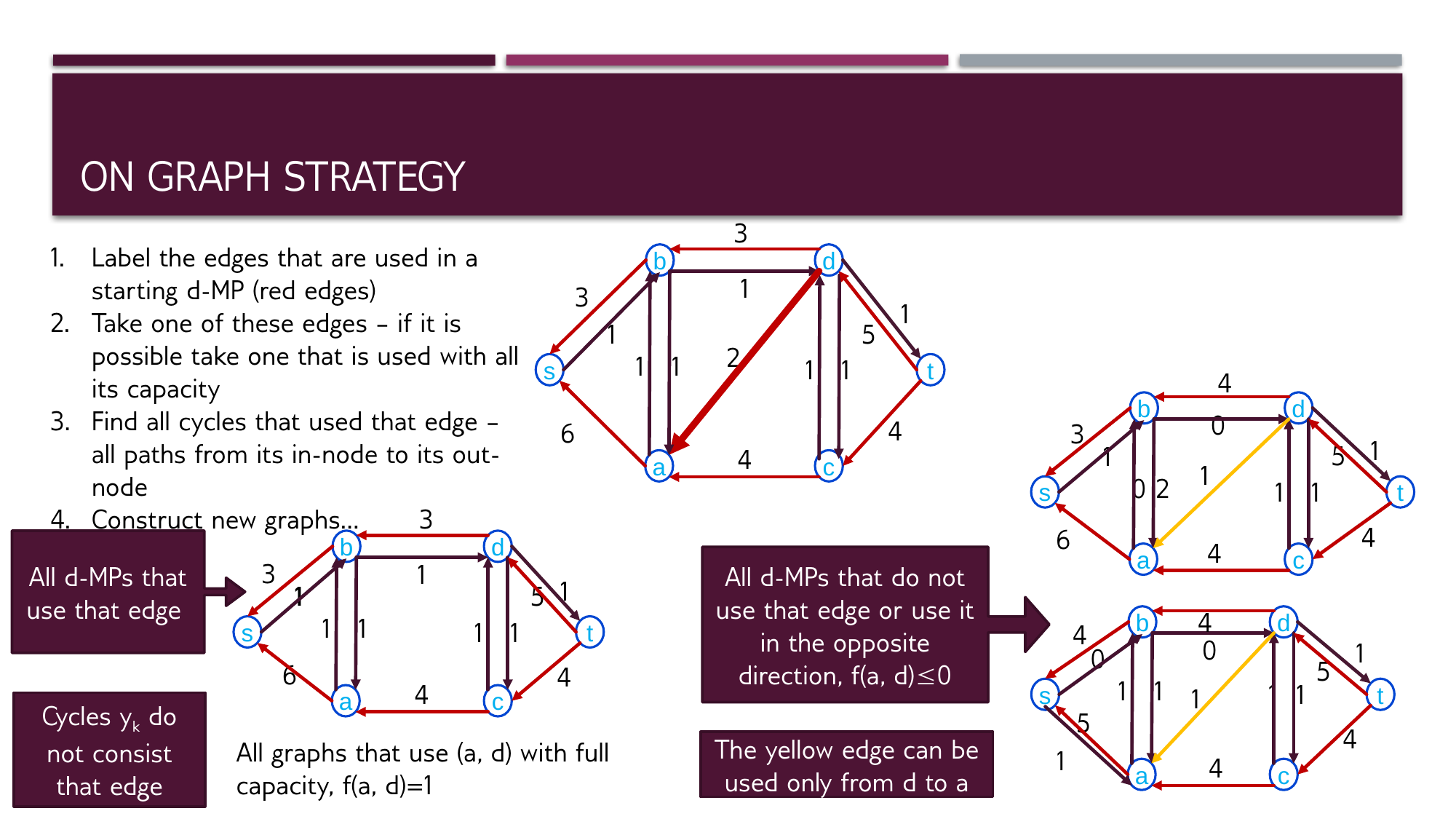

# On graph strategy
3
Label the edges that are used in a starting d-MP (red edges)
Take one of these edges – if it is possible take one that is used with all its capacity
Find all cycles that used that edge – all paths from its in-node to its out-node
Construct new graphs…
d
b
1
3
1
5
1
2
1
1
1
1
t
s
4
d
b
0
3
1
5
1
1
0
2
1
1
t
s
4
6
4
c
a
4
6
4
c
a
3
d
b
3
1
1
5
1
1
1
1
1
t
s
6
4
4
c
a
All graphs that use (a, d) with full capacity, f(a, d)=1
All d-MPs that use that edge
All d-MPs that do not use that edge or use it in the opposite direction, f(a, d)≤0
4
d
b
4
0
1
0
5
1
1
1
1
1
t
s
5
4
1
4
c
a
Cycles yk do not consist that edge
The yellow edge can be used only from d to a